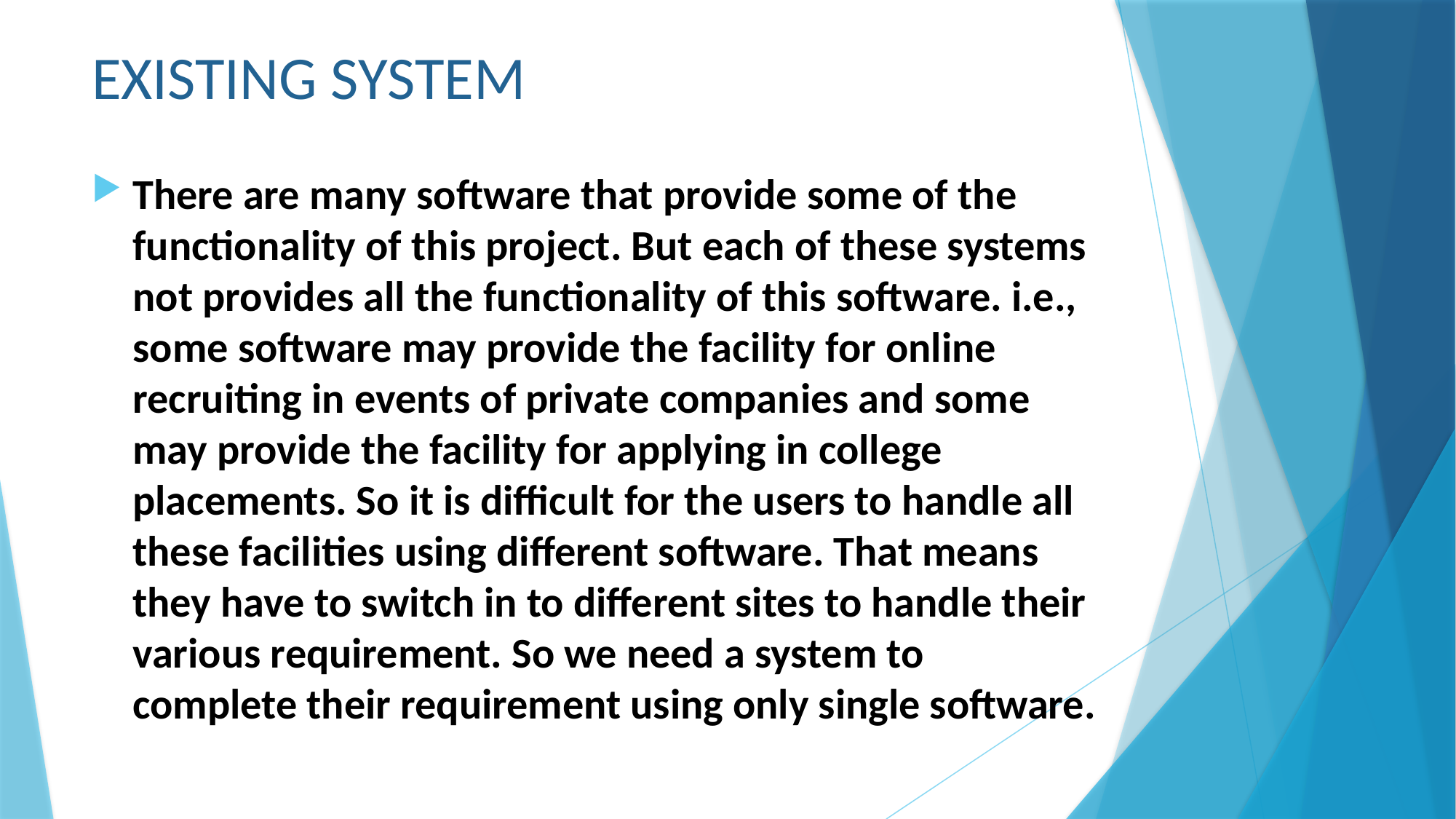

# EXISTING SYSTEM

There are many software that provide some of the functionality of this project. But each of these systems not provides all the functionality of this software. i.e., some software may provide the facility for online recruiting in events of private companies and some may provide the facility for applying in college placements. So it is difficult for the users to handle all these facilities using different software. That means they have to switch in to different sites to handle their various requirement. So we need a system to complete their requirement using only single software.